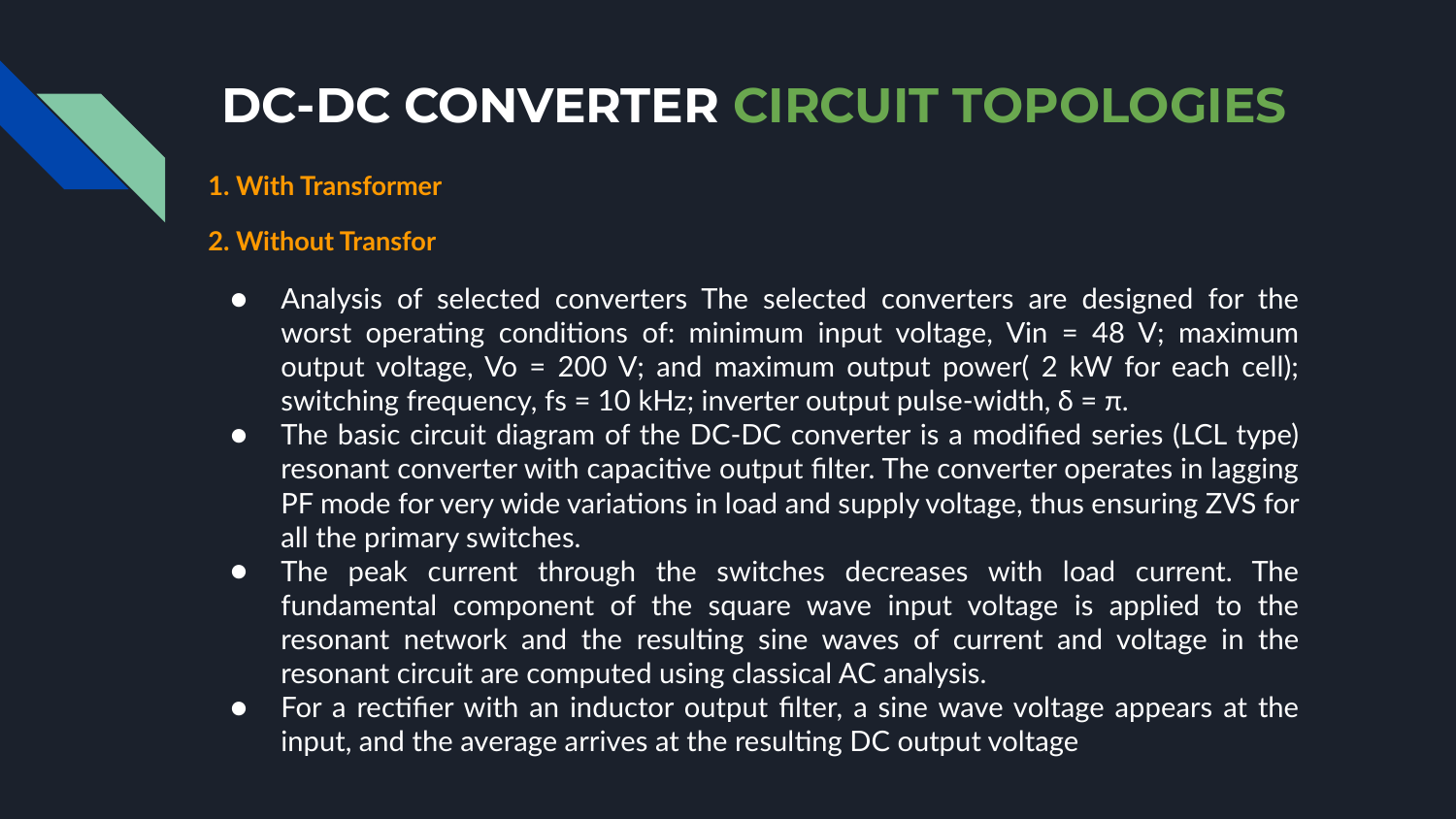

# DC-DC CONVERTER CIRCUIT TOPOLOGIES
1. With Transformer
2. Without Transfor
Analysis of selected converters The selected converters are designed for the worst operating conditions of: minimum input voltage, Vin = 48 V; maximum output voltage, Vo = 200 V; and maximum output power( 2 kW for each cell); switching frequency, fs = 10 kHz; inverter output pulse-width, δ = π.
The basic circuit diagram of the DC-DC converter is a modified series (LCL type) resonant converter with capacitive output filter. The converter operates in lagging PF mode for very wide variations in load and supply voltage, thus ensuring ZVS for all the primary switches.
The peak current through the switches decreases with load current. The fundamental component of the square wave input voltage is applied to the resonant network and the resulting sine waves of current and voltage in the resonant circuit are computed using classical AC analysis.
For a rectifier with an inductor output filter, a sine wave voltage appears at the input, and the average arrives at the resulting DC output voltage